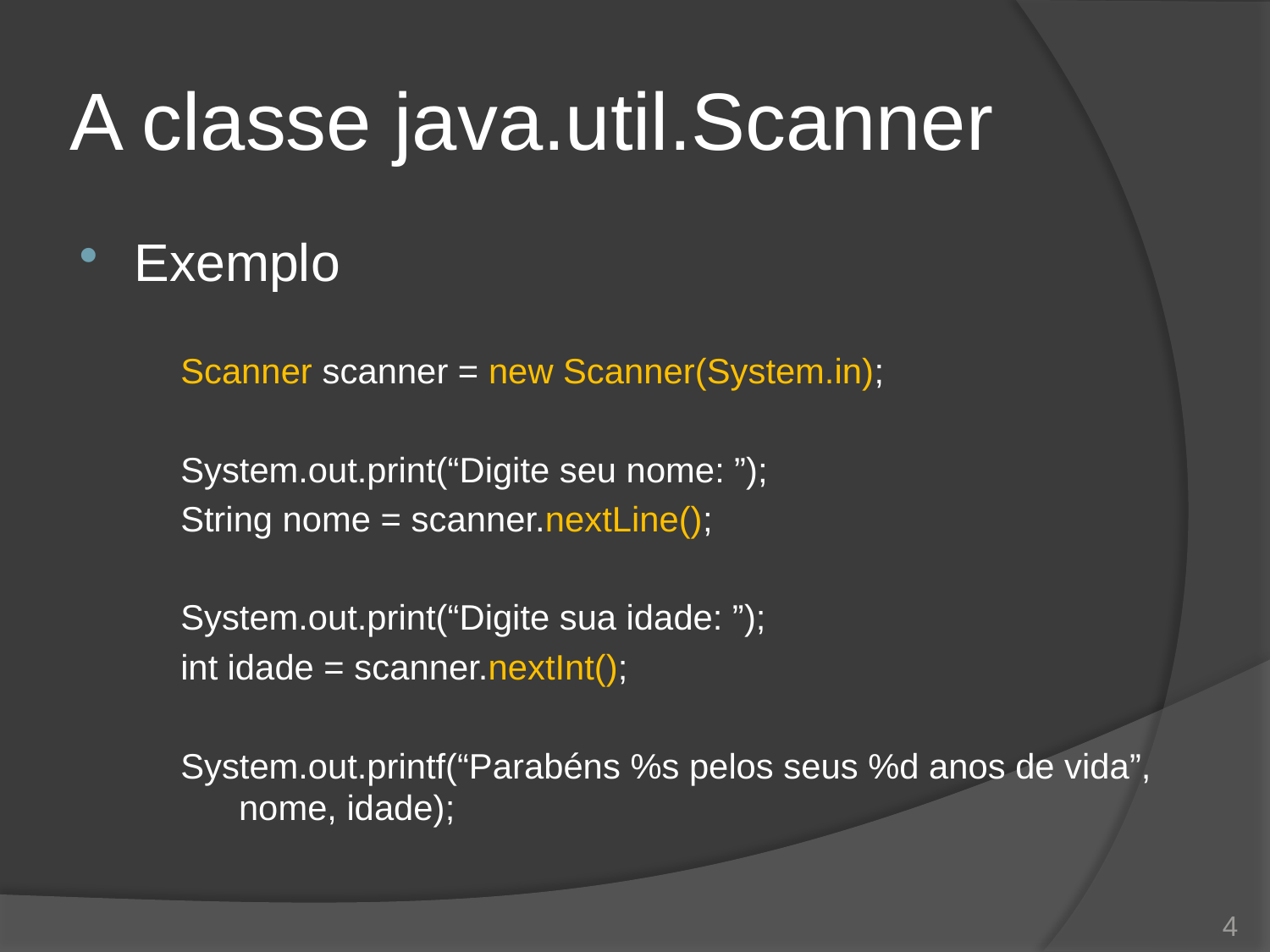

# A classe java.util.Scanner
Exemplo

Scanner scanner = new Scanner(System.in);

System.out.print(“Digite seu nome: ”);
String nome = scanner.nextLine();

System.out.print(“Digite sua idade: ”);
int idade = scanner.nextInt();

System.out.printf(“Parabéns %s pelos seus %d anos de vida”, nome, idade);
4